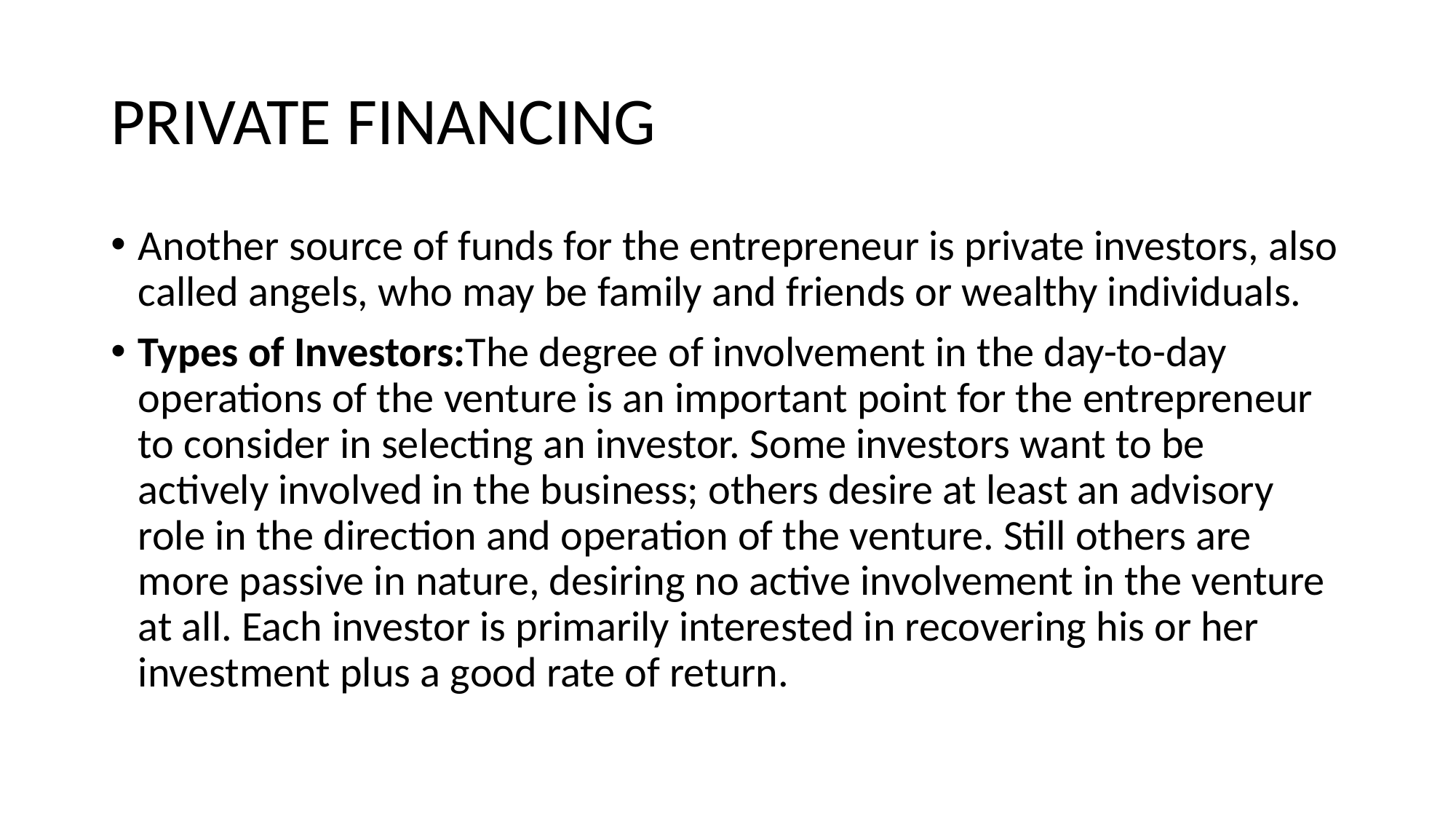

# PRIVATE FINANCING
Another source of funds for the entrepreneur is private investors, also called angels, who may be family and friends or wealthy individuals.
Types of Investors:The degree of involvement in the day-to-day operations of the venture is an important point for the entrepreneur to consider in selecting an investor. Some investors want to be actively involved in the business; others desire at least an advisory role in the direction and operation of the venture. Still others are more passive in nature, desiring no active involvement in the venture at all. Each investor is primarily interested in recovering his or her investment plus a good rate of return.